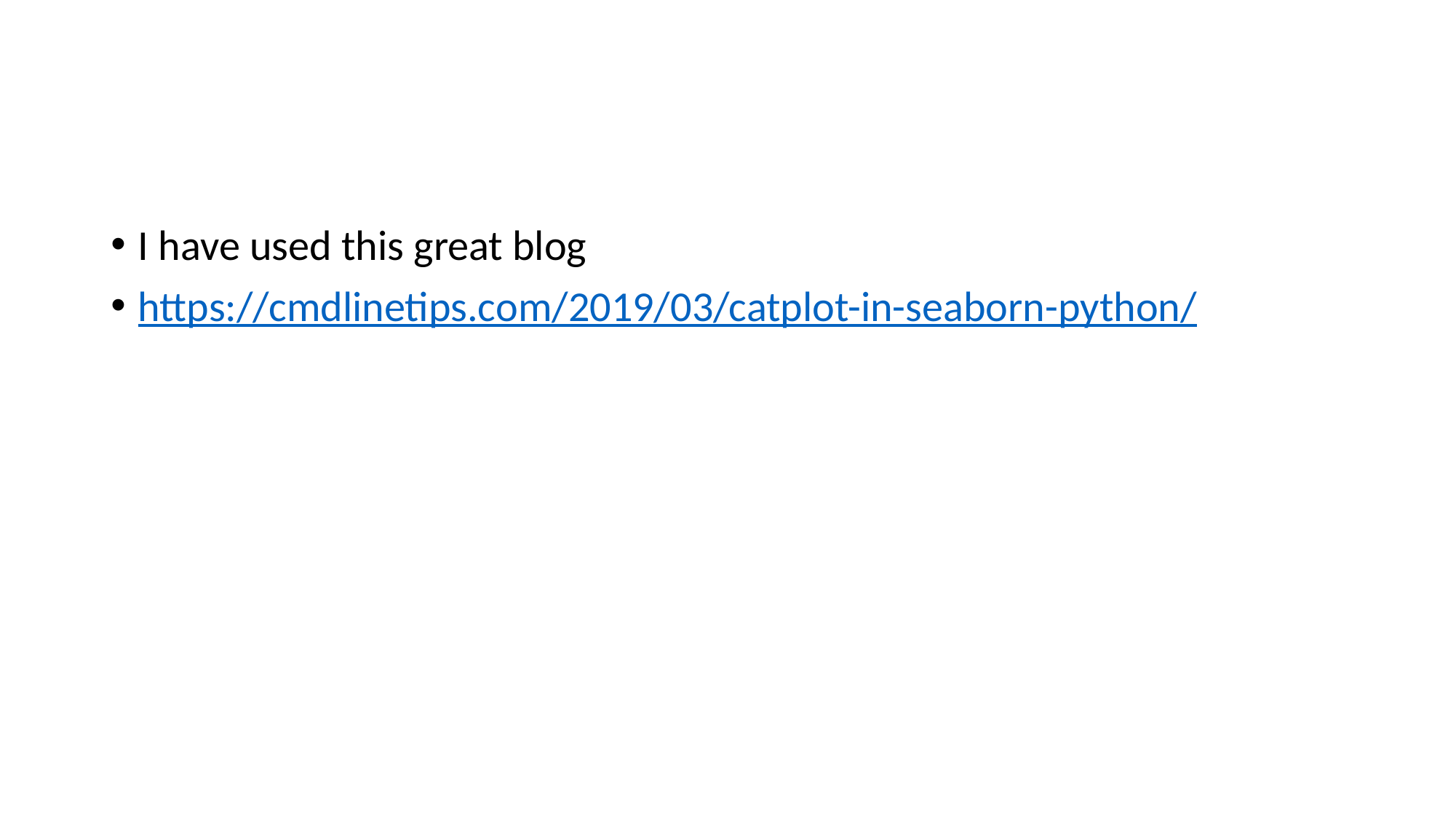

#
I have used this great blog
https://cmdlinetips.com/2019/03/catplot-in-seaborn-python/